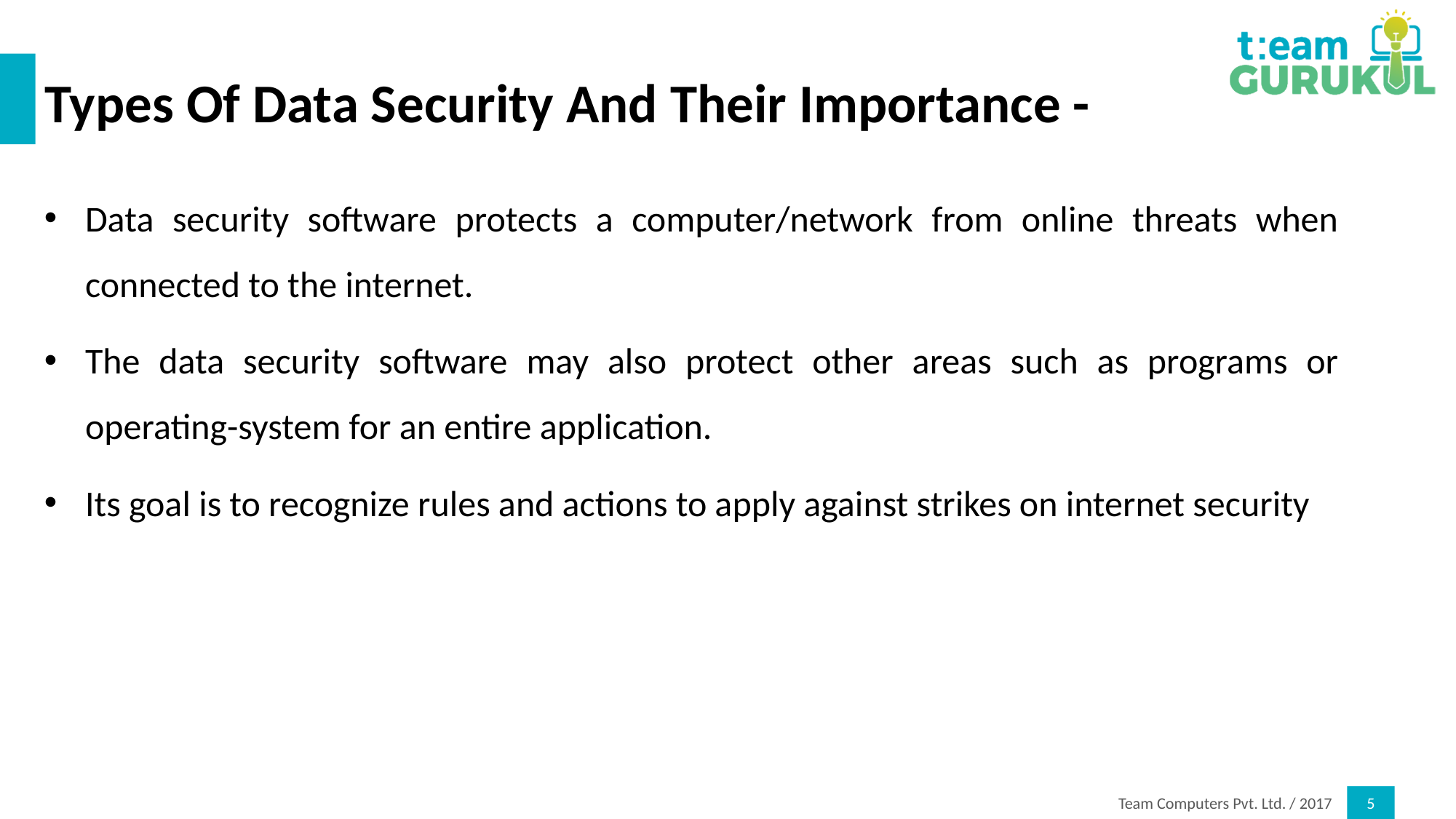

# Types Of Data Security And Their Importance -
Data security software protects a computer/network from online threats when connected to the internet.
The data security software may also protect other areas such as programs or operating-system for an entire application.
Its goal is to recognize rules and actions to apply against strikes on internet security